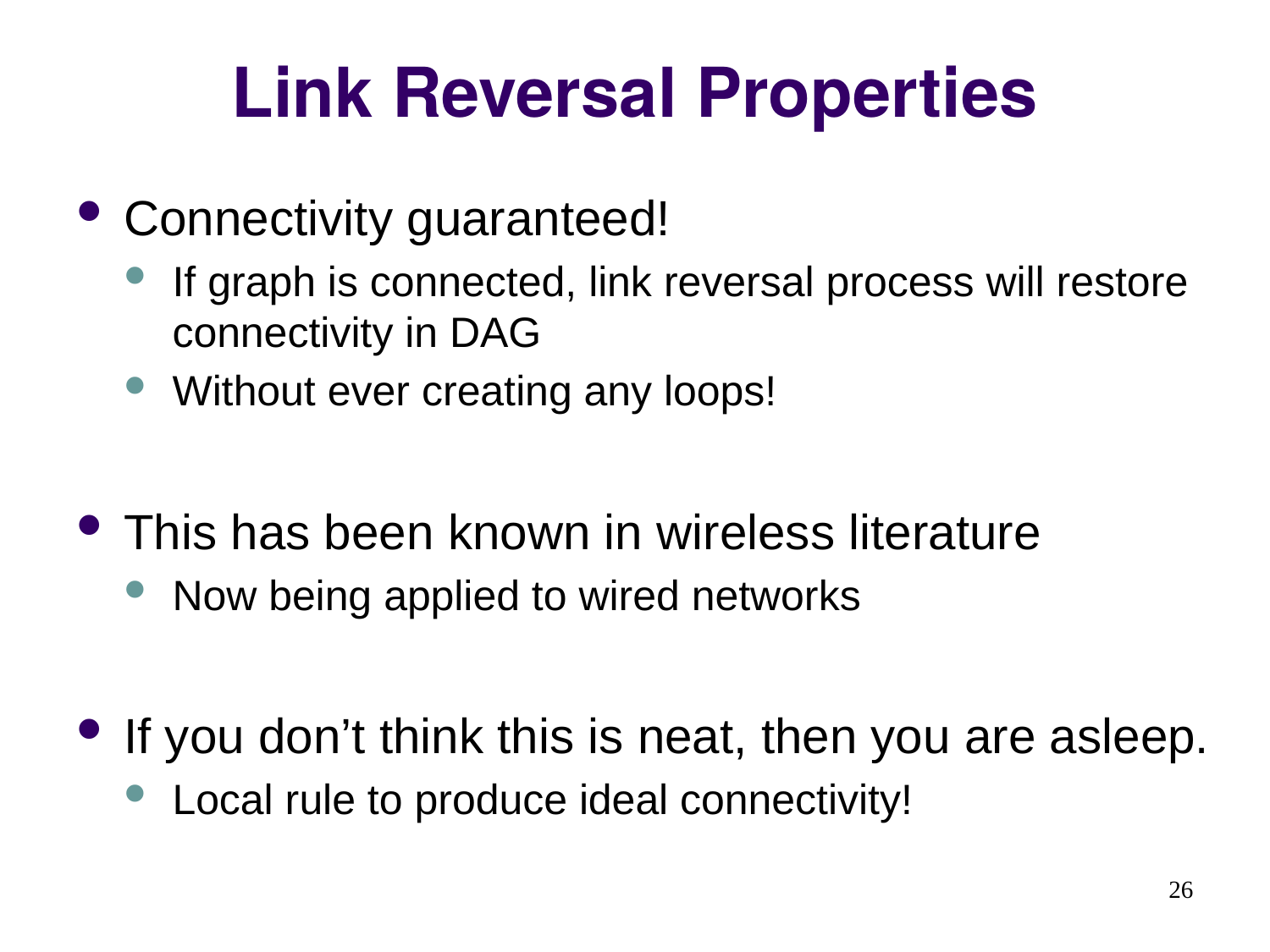

# Link Reversal Properties
Connectivity guaranteed!
If graph is connected, link reversal process will restore connectivity in DAG
Without ever creating any loops!

This has been known in wireless literature
Now being applied to wired networks

If you don’t think this is neat, then you are asleep.
Local rule to produce ideal connectivity!
26